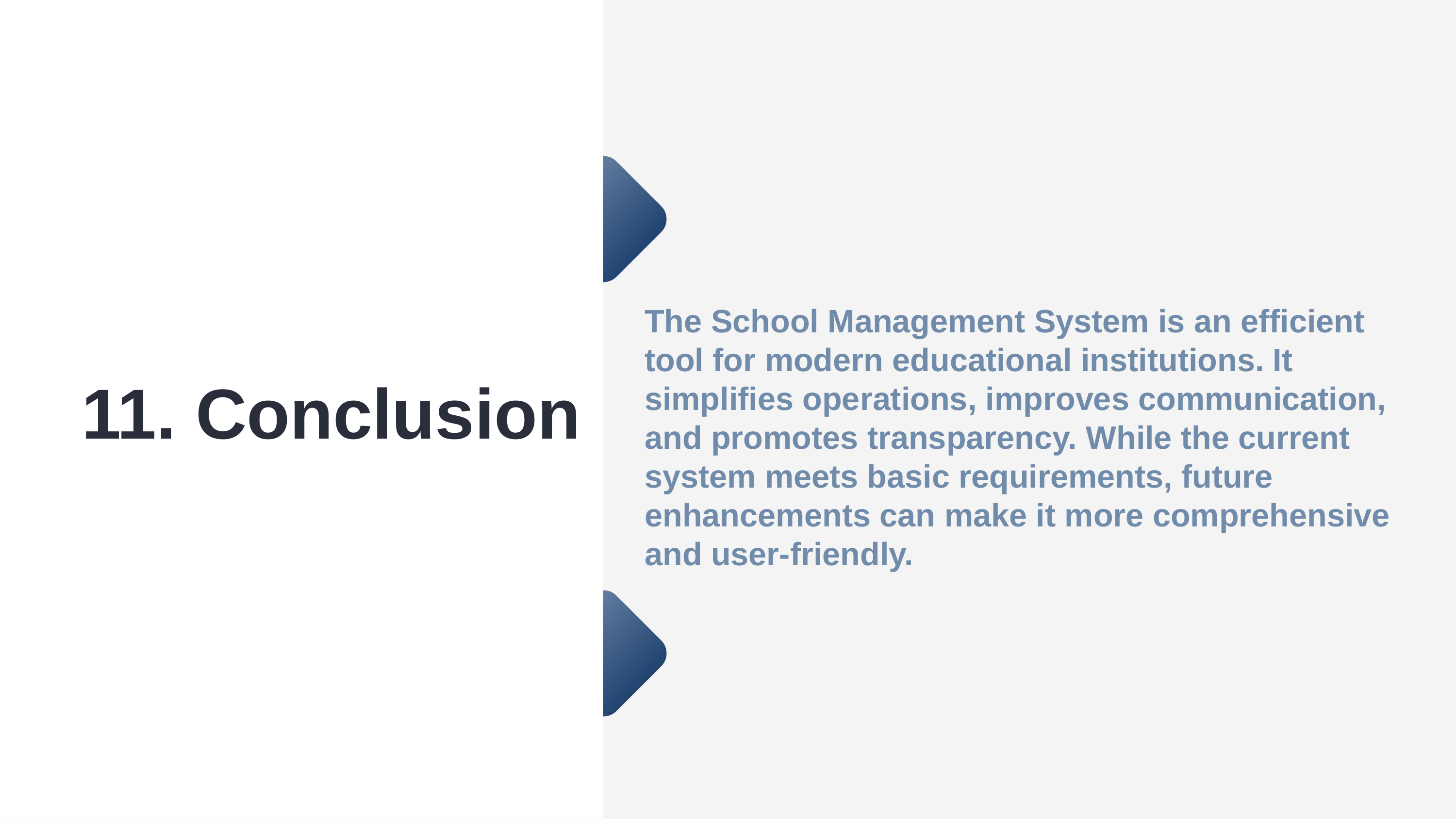

The School Management System is an efficient tool for modern educational institutions. It simplifies operations, improves communication, and promotes transparency. While the current system meets basic requirements, future enhancements can make it more comprehensive and user-friendly.
11. Conclusion